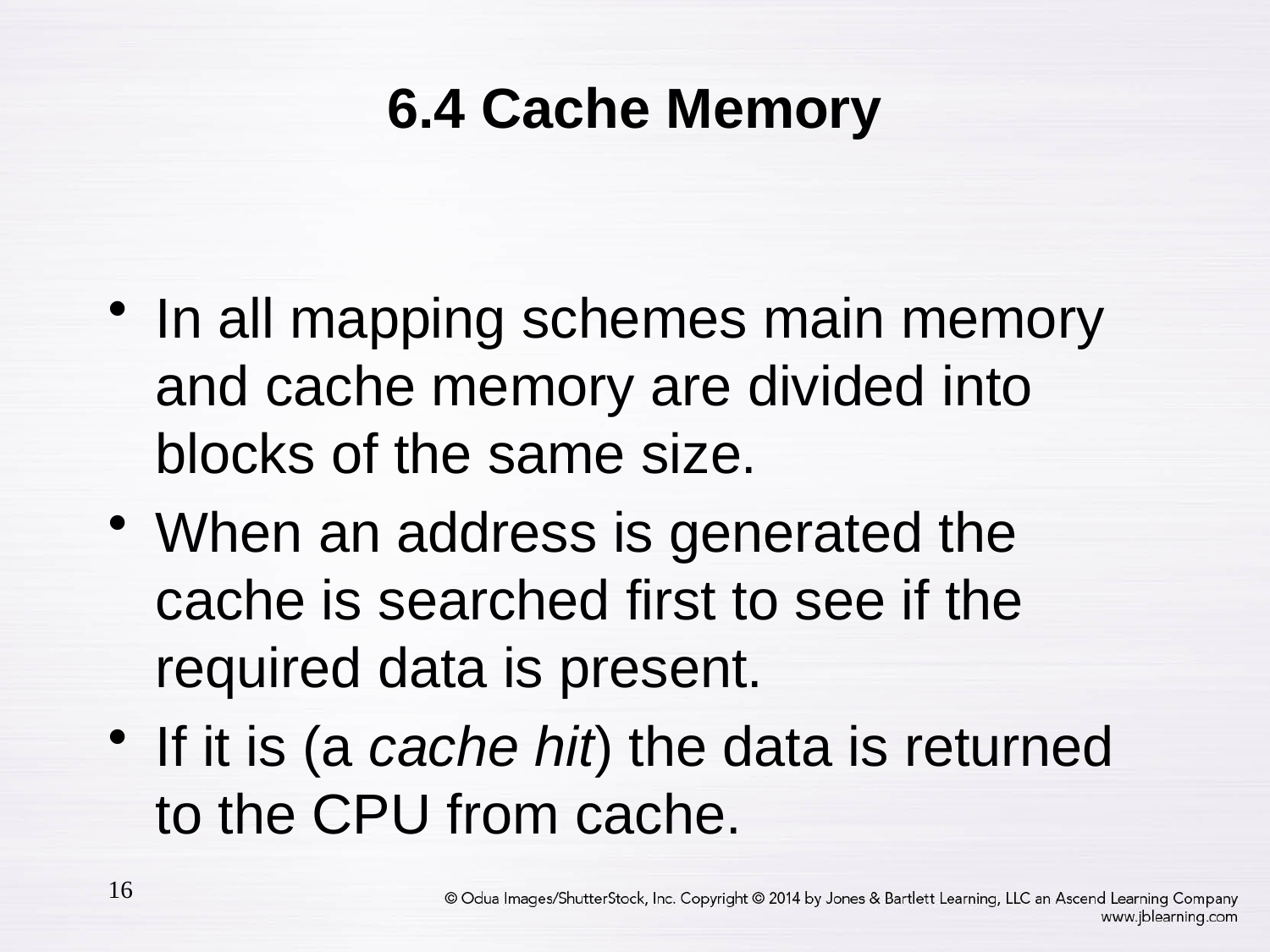

# 6.4 Cache Memory
In all mapping schemes main memory and cache memory are divided into blocks of the same size.
When an address is generated the cache is searched first to see if the required data is present.
If it is (a cache hit) the data is returned to the CPU from cache.
16